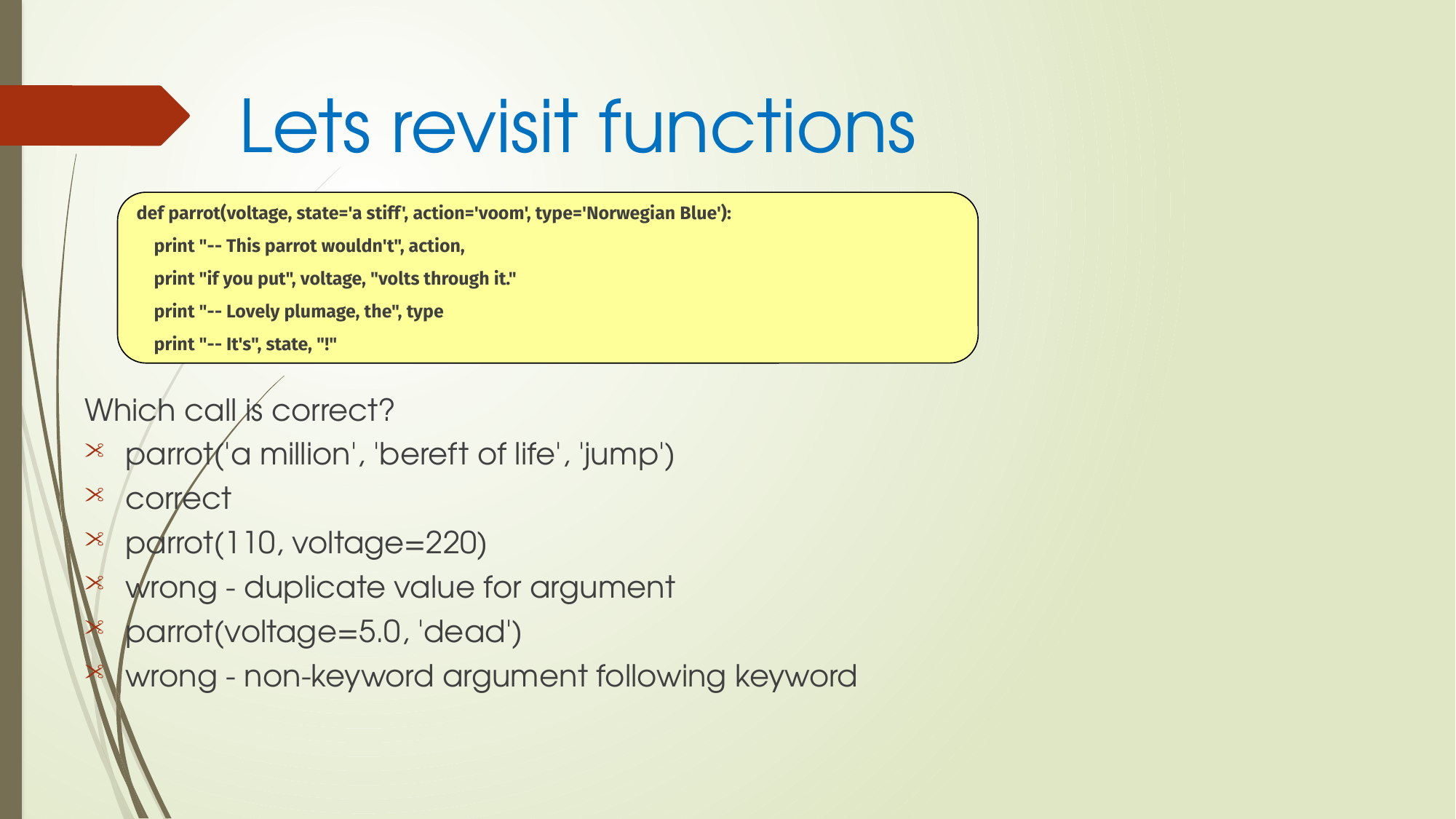

# Lets revisit functions

Which call is correct?
parrot('a million', 'bereft of life', 'jump')
correct
parrot(110, voltage=220)
wrong - duplicate value for argument
parrot(voltage=5.0, 'dead')
wrong - non-keyword argument following keyword

def parrot(voltage, state='a stiff', action='voom', type='Norwegian Blue'):
    print "-- This parrot wouldn't", action,
    print "if you put", voltage, "volts through it."
    print "-- Lovely plumage, the", type
    print "-- It's", state, "!"